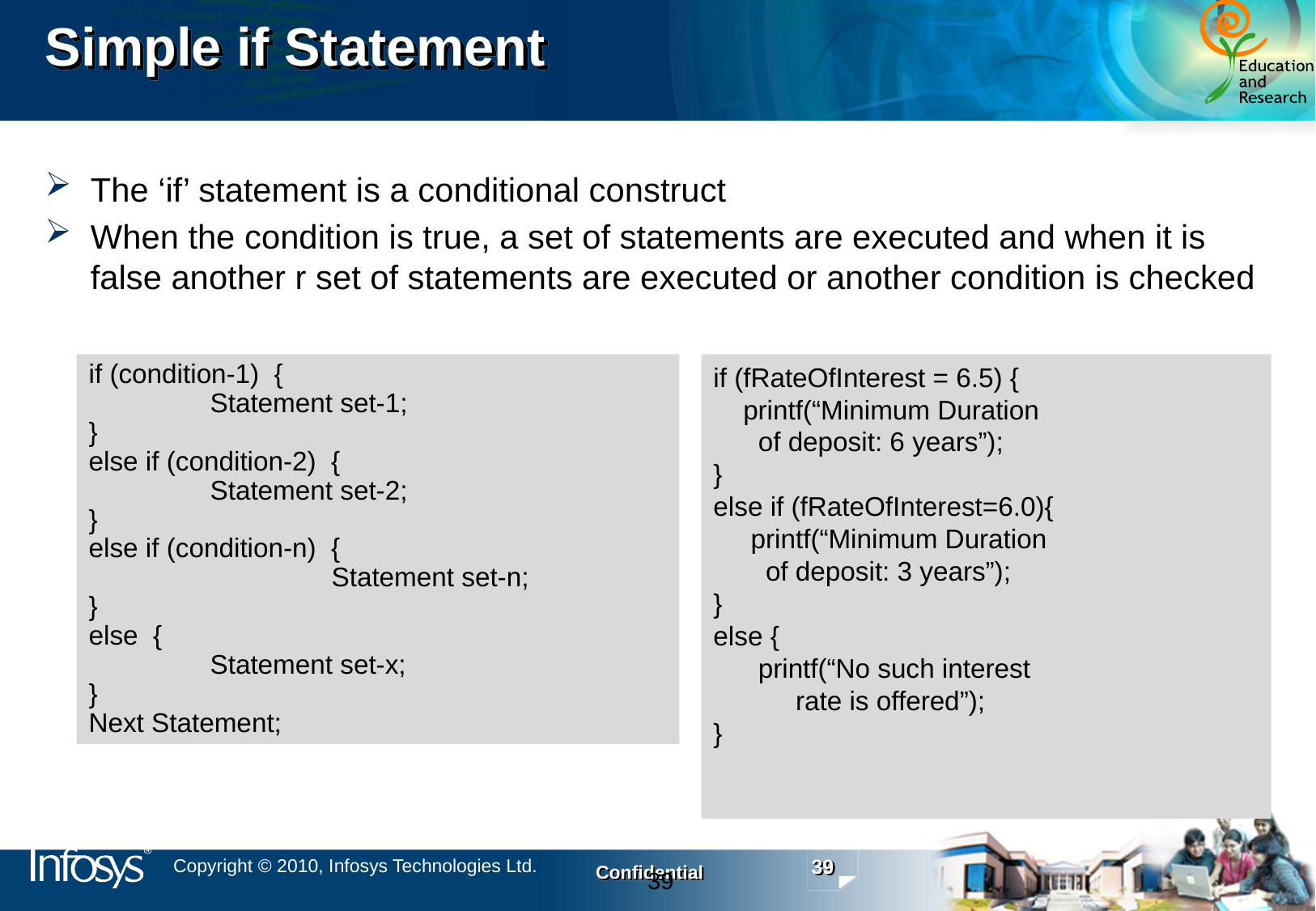

# Simple if Statement
The ‘if’ statement is a conditional construct
When the condition is true, a set of statements are executed and when it is false another r set of statements are executed or another condition is checked

if (condition-1)  {
	Statement set-1;
}
else if (condition-2)  {
	Statement set-2;
}
else if (condition-n)  {
		Statement set-n;
}
else  {
	Statement set-x;
}
Next Statement;
if (fRateOfInterest = 6.5) {
    printf(“Minimum Duration
      of deposit: 6 years”);
}
else if (fRateOfInterest=6.0){
     printf(“Minimum Duration
       of deposit: 3 years”);
}
else {
      printf(“No such interest
           rate is offered”);
}

39